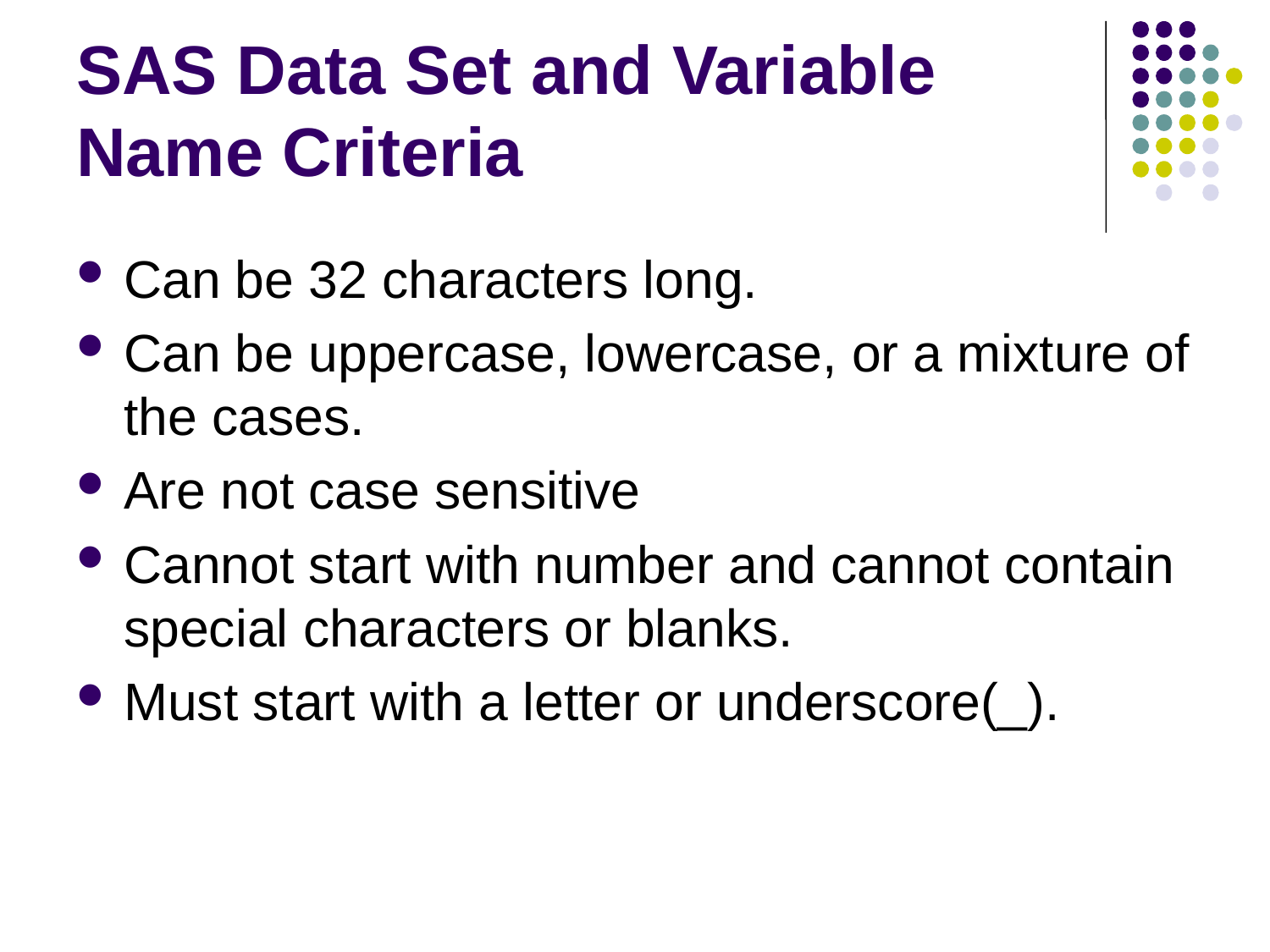

# SAS Data Set and Variable Name Criteria
Can be 32 characters long.
Can be uppercase, lowercase, or a mixture of the cases.
Are not case sensitive
Cannot start with number and cannot contain special characters or blanks.
Must start with a letter or underscore(_).